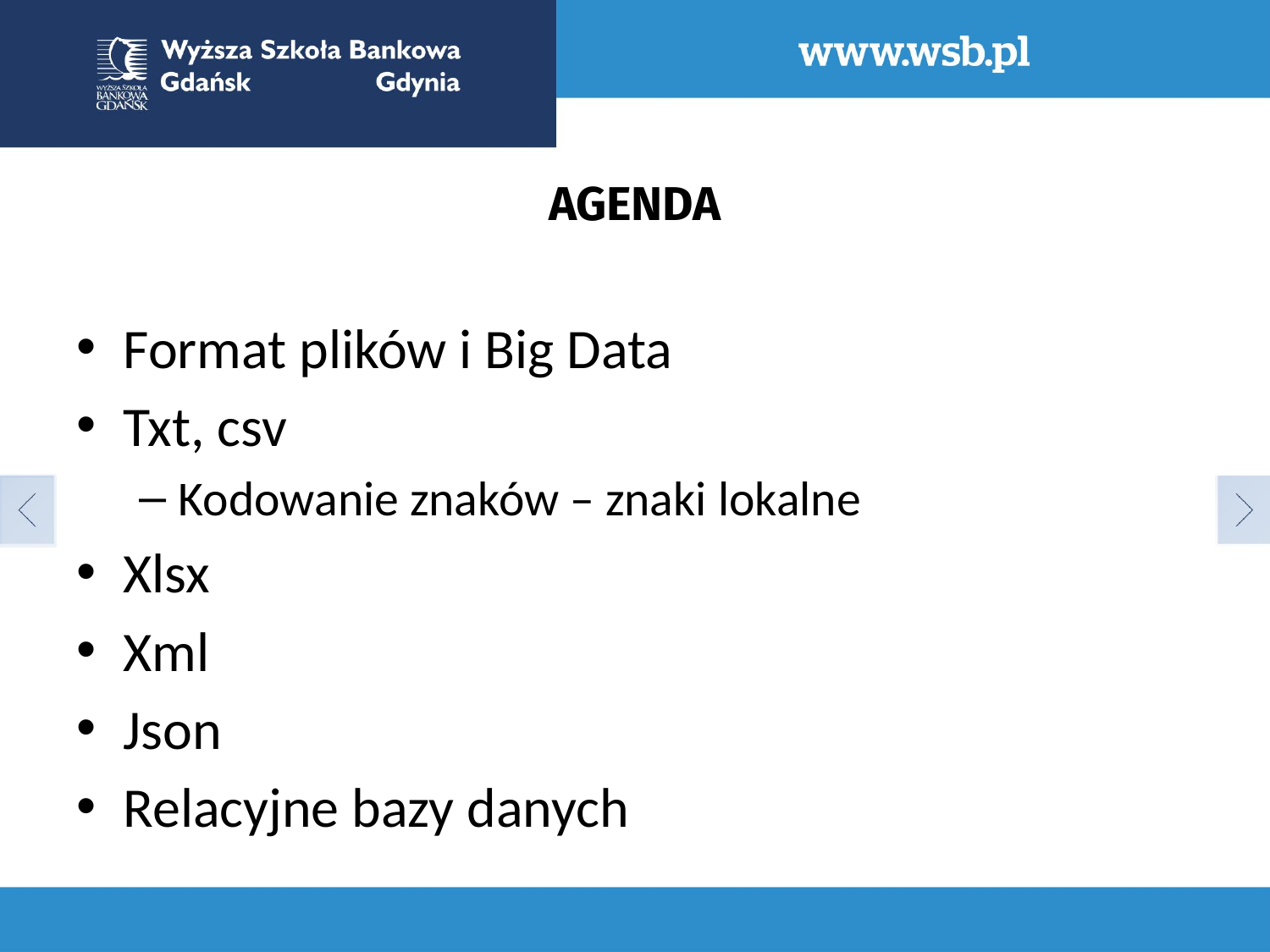

# AGENDA
Format plików i Big Data
Txt, csv
Kodowanie znaków – znaki lokalne
Xlsx
Xml
Json
Relacyjne bazy danych